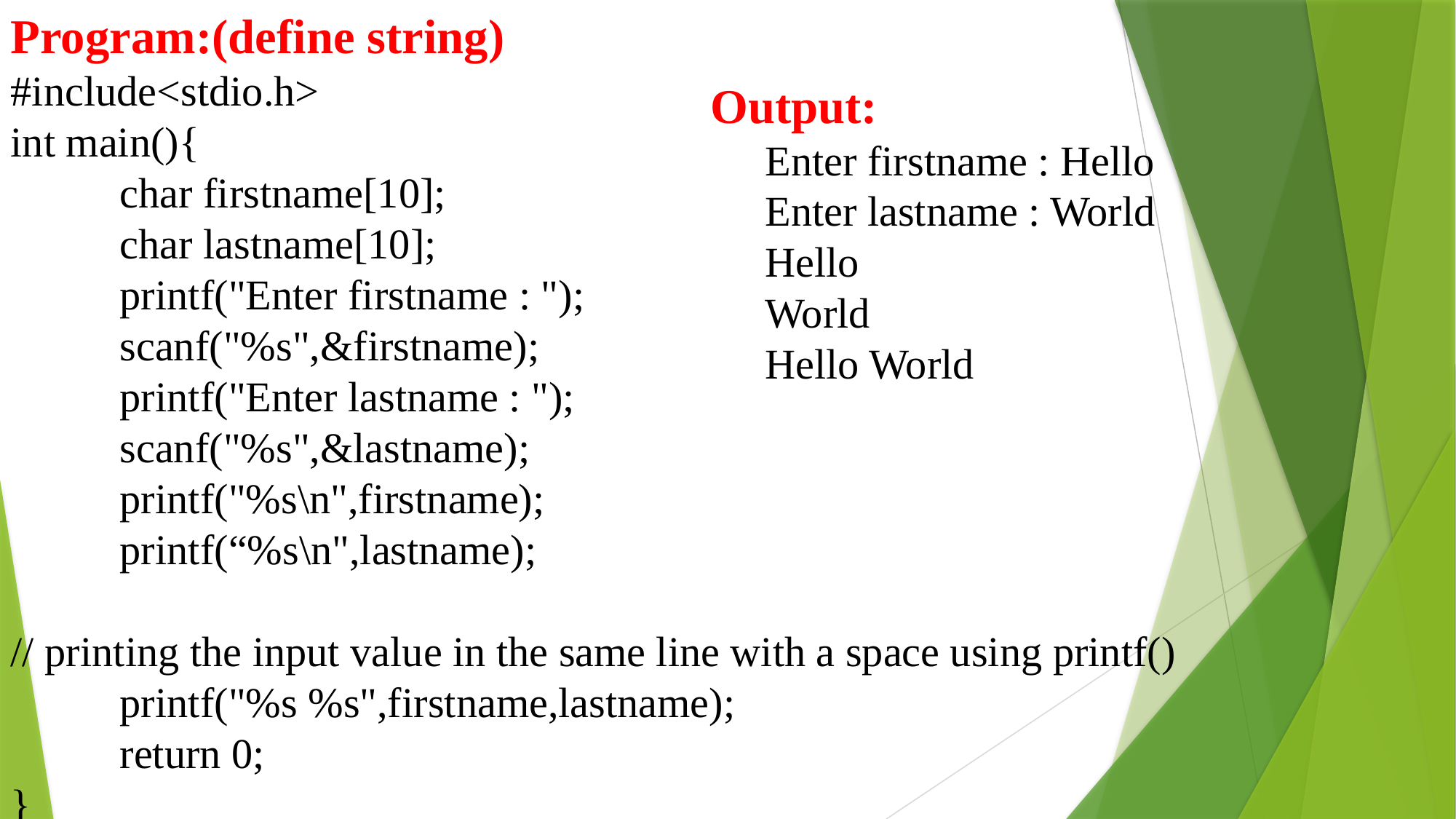

Program:(define string)
#include<stdio.h>
int main(){
	char firstname[10];
	char lastname[10];
	printf("Enter firstname : ");
	scanf("%s",&firstname);
	printf("Enter lastname : ");
	scanf("%s",&lastname);
	printf("%s\n",firstname);
	printf(“%s\n",lastname);

// printing the input value in the same line with a space using printf()
	printf("%s %s",firstname,lastname);
	return 0;
}
Output:
Enter firstname : Hello
Enter lastname : World
Hello
World
Hello World